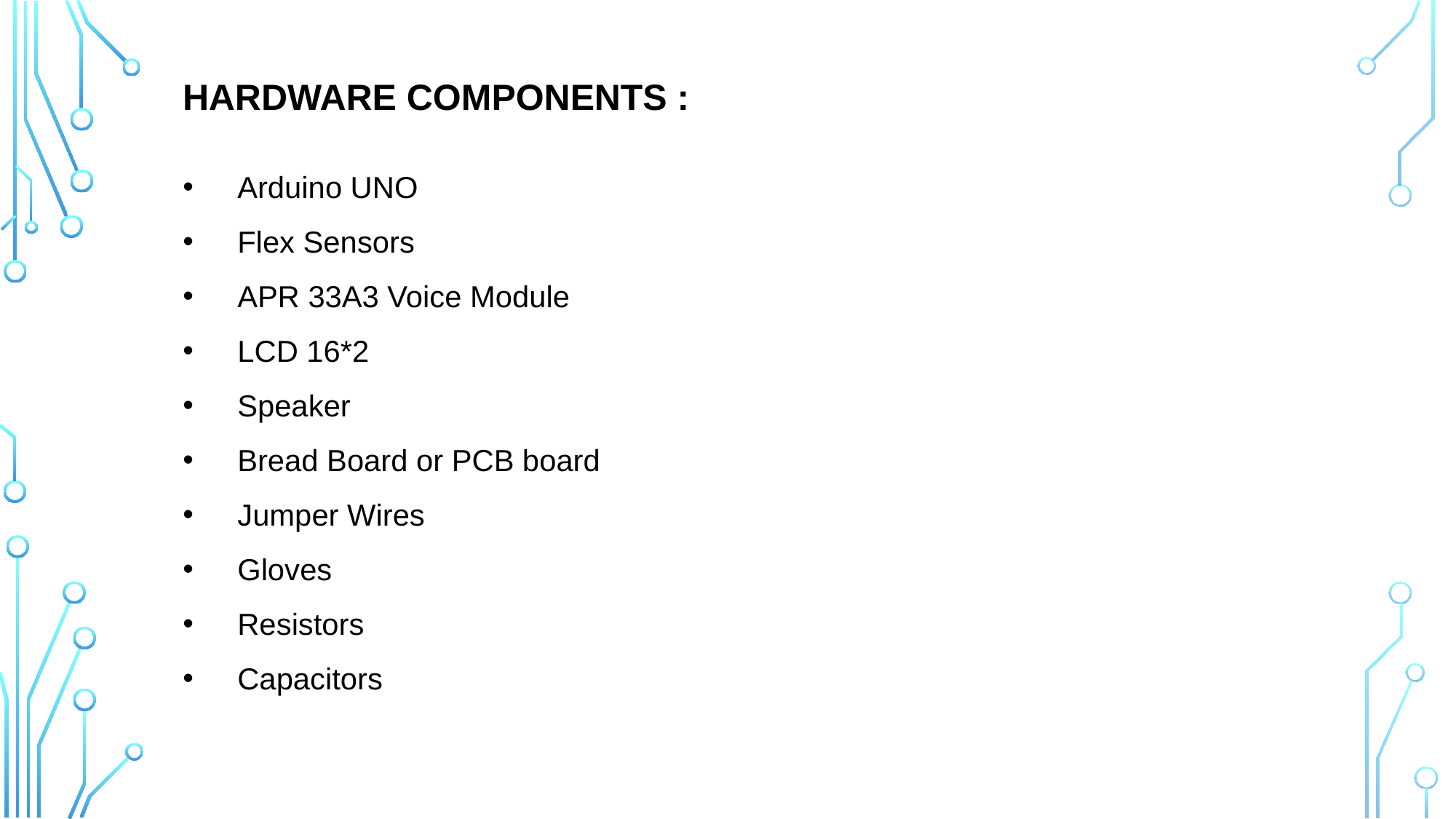

HARDWARE COMPONENTS :
Arduino UNO
Flex Sensors
APR 33A3 Voice Module
LCD 16*2
Speaker
Bread Board or PCB board
Jumper Wires
Gloves
Resistors
Capacitors